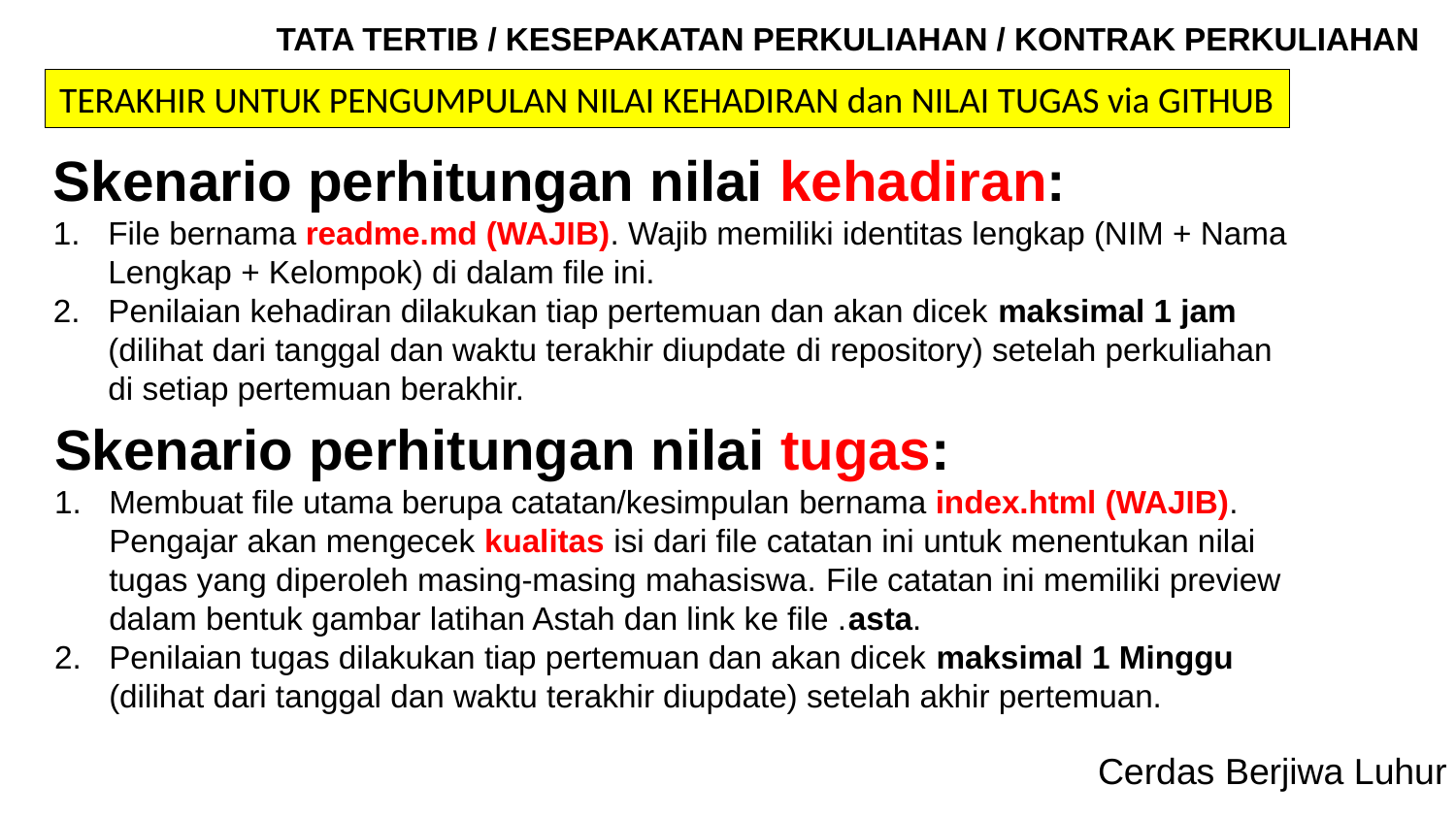

TATA TERTIB / KESEPAKATAN PERKULIAHAN / KONTRAK PERKULIAHAN
TERAKHIR UNTUK PENGUMPULAN NILAI KEHADIRAN dan NILAI TUGAS via GITHUB
Skenario perhitungan nilai kehadiran:
File bernama readme.md (WAJIB). Wajib memiliki identitas lengkap (NIM + Nama Lengkap + Kelompok) di dalam file ini.
Penilaian kehadiran dilakukan tiap pertemuan dan akan dicek maksimal 1 jam (dilihat dari tanggal dan waktu terakhir diupdate di repository) setelah perkuliahan di setiap pertemuan berakhir.
Skenario perhitungan nilai tugas:
Membuat file utama berupa catatan/kesimpulan bernama index.html (WAJIB). Pengajar akan mengecek kualitas isi dari file catatan ini untuk menentukan nilai tugas yang diperoleh masing-masing mahasiswa. File catatan ini memiliki preview dalam bentuk gambar latihan Astah dan link ke file .asta.
Penilaian tugas dilakukan tiap pertemuan dan akan dicek maksimal 1 Minggu (dilihat dari tanggal dan waktu terakhir diupdate) setelah akhir pertemuan.
Cerdas Berjiwa Luhur